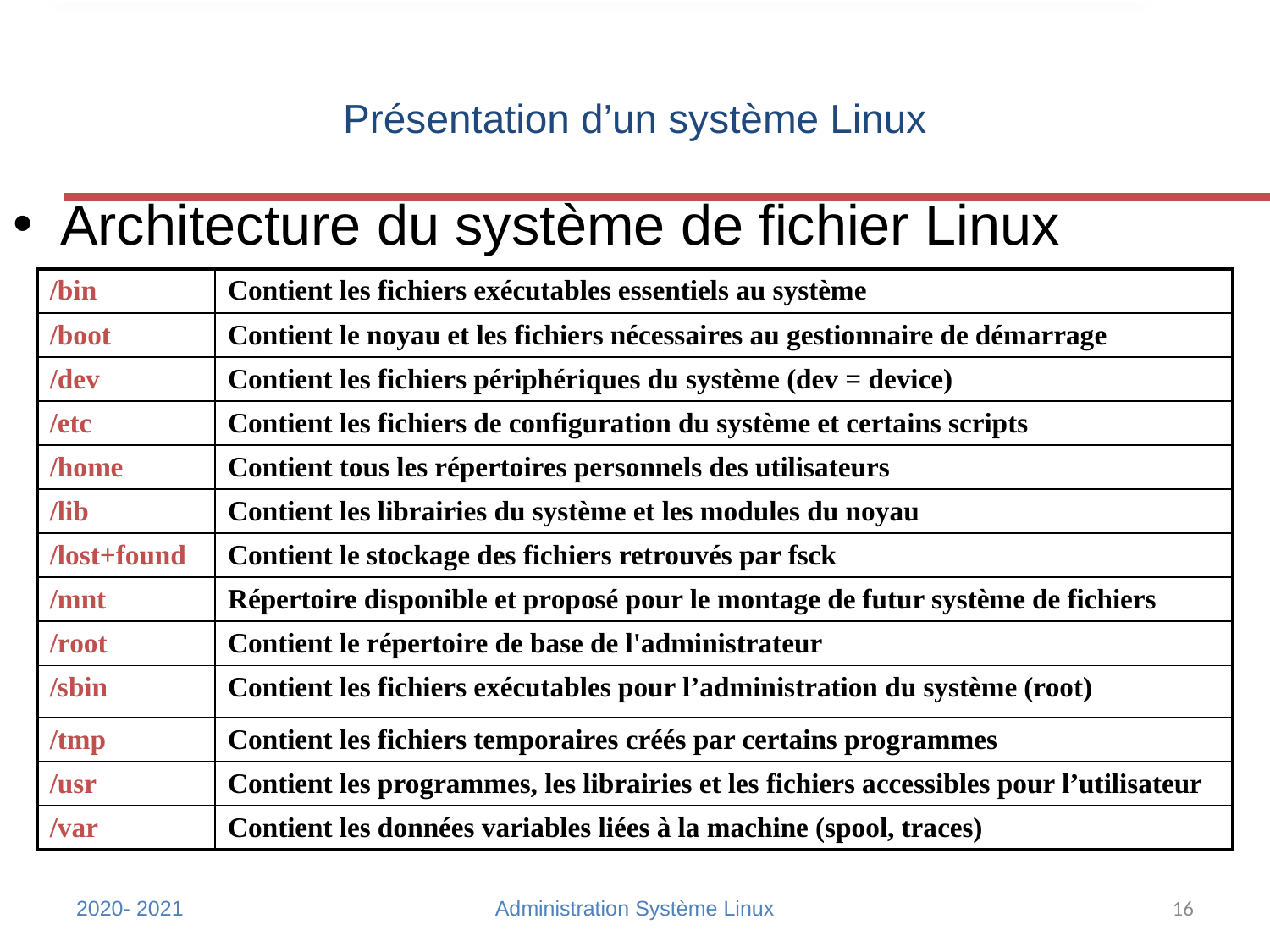

# Présentation d’un système Linux
Architecture du système de fichier Linux

| /bin | Contient les fichiers exécutables essentiels au système |
| --- | --- |
| /boot | Contient le noyau et les fichiers nécessaires au gestionnaire de démarrage |
| /dev | Contient les fichiers périphériques du système (dev = device) |
| /etc | Contient les fichiers de configuration du système et certains scripts |
| /home | Contient tous les répertoires personnels des utilisateurs |
| /lib | Contient les librairies du système et les modules du noyau |
| /lost+found | Contient le stockage des fichiers retrouvés par fsck |
| /mnt | Répertoire disponible et proposé pour le montage de futur système de fichiers |
| /root | Contient le répertoire de base de l'administrateur |
| /sbin | Contient les fichiers exécutables pour l’administration du système (root) |
| /tmp | Contient les fichiers temporaires créés par certains programmes |
| /usr | Contient les programmes, les librairies et les fichiers accessibles pour l’utilisateur |
| /var | Contient les données variables liées à la machine (spool, traces) |
2020- 2021
Administration Système Linux
16